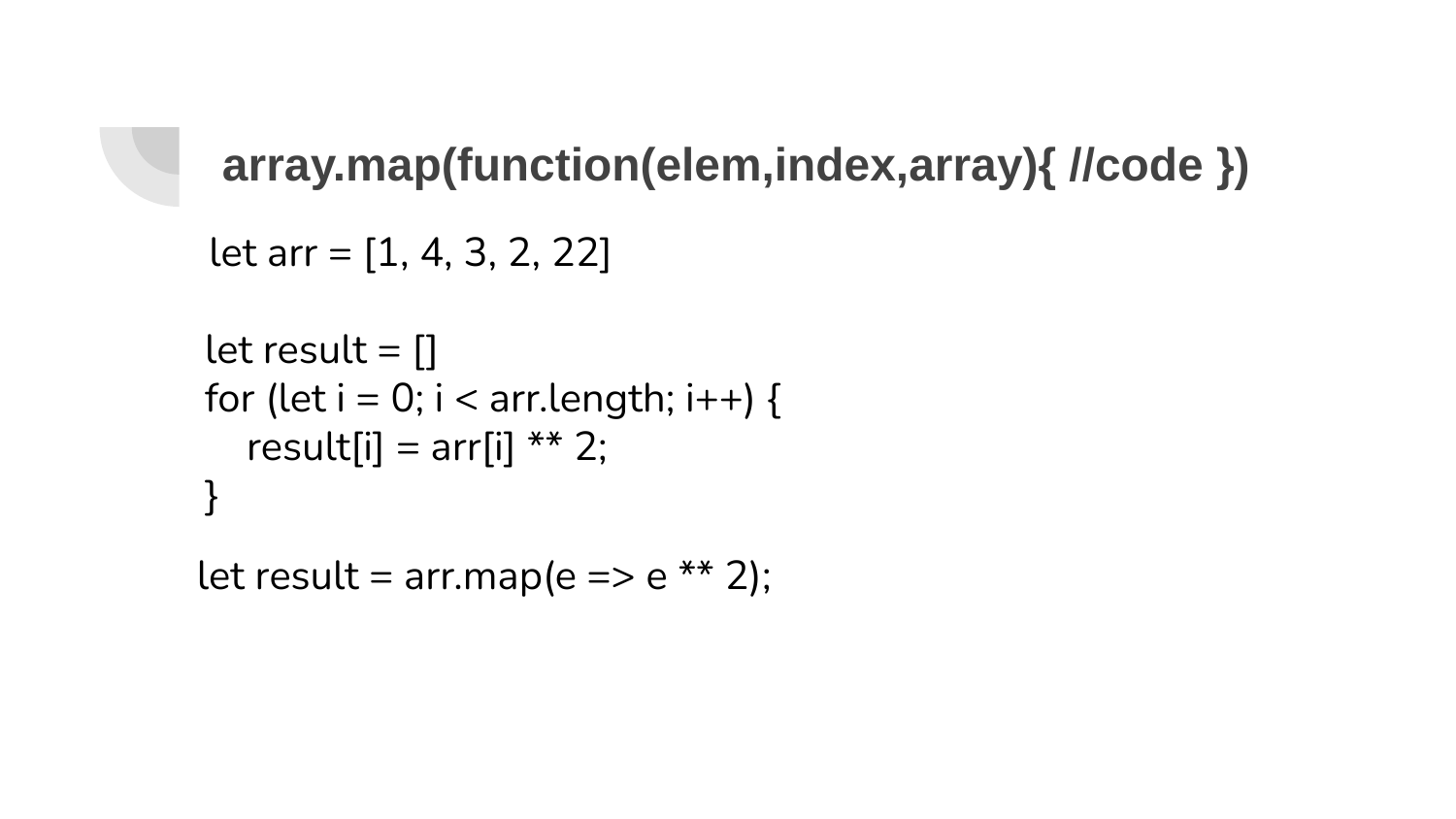

# array.map(function(elem,index,array){ //code })
let arr = [1, 4, 3, 2, 22]
let result = []
for (let i = 0; i < arr.length; i++) {
    result[i] = arr[i] ** 2;
}

let result = arr.map(e => e ** 2);